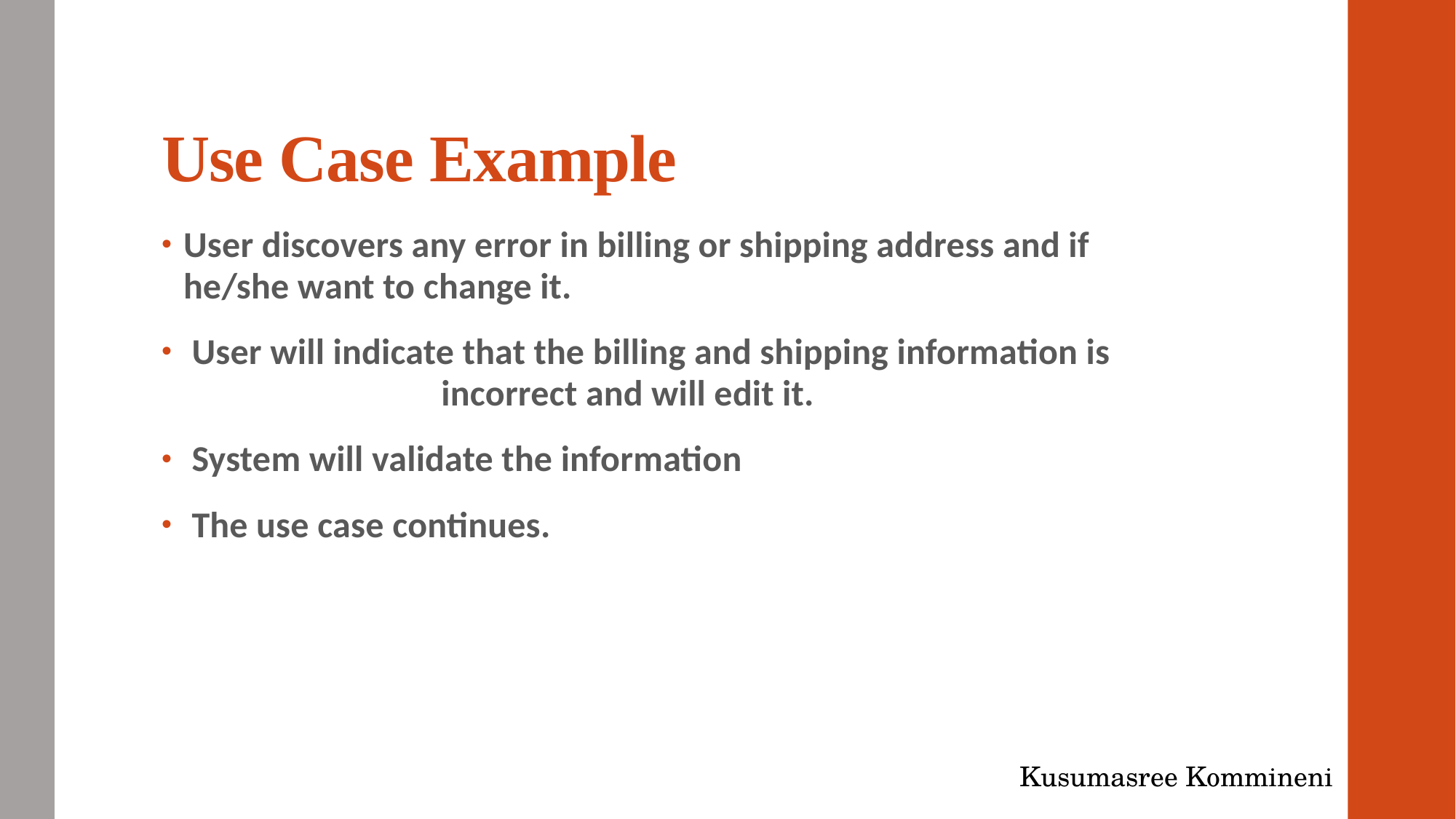

# Use Case Example
User discovers any error in billing or shipping address and if he/she want to change it.
 User will indicate that the billing and shipping information is                                      incorrect and will edit it.
 System will validate the information
 The use case continues.

Kusumasree Kommineni